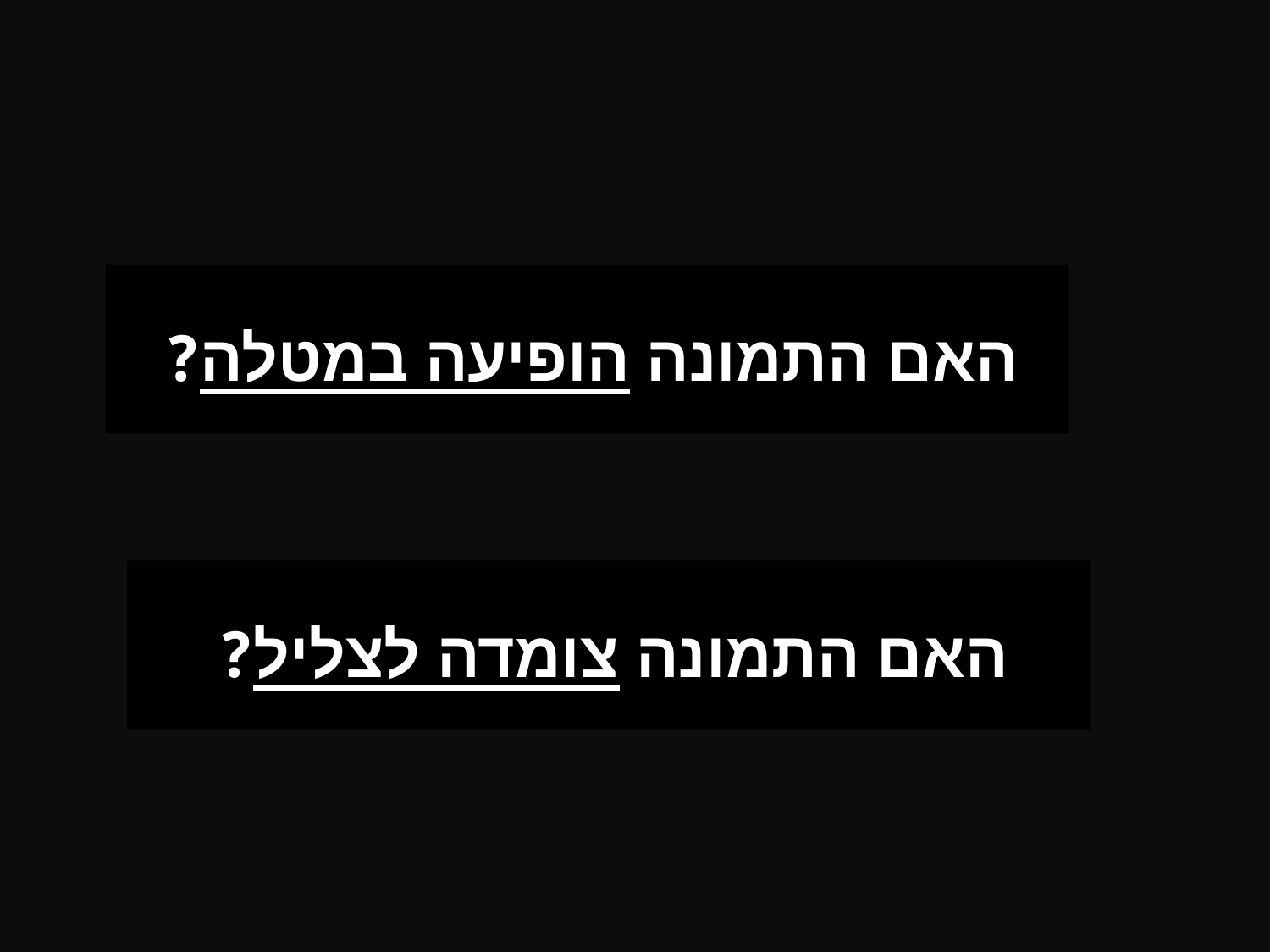

האם התמונה הופיעה במטלה?

האם התמונה צומדה לצליל?